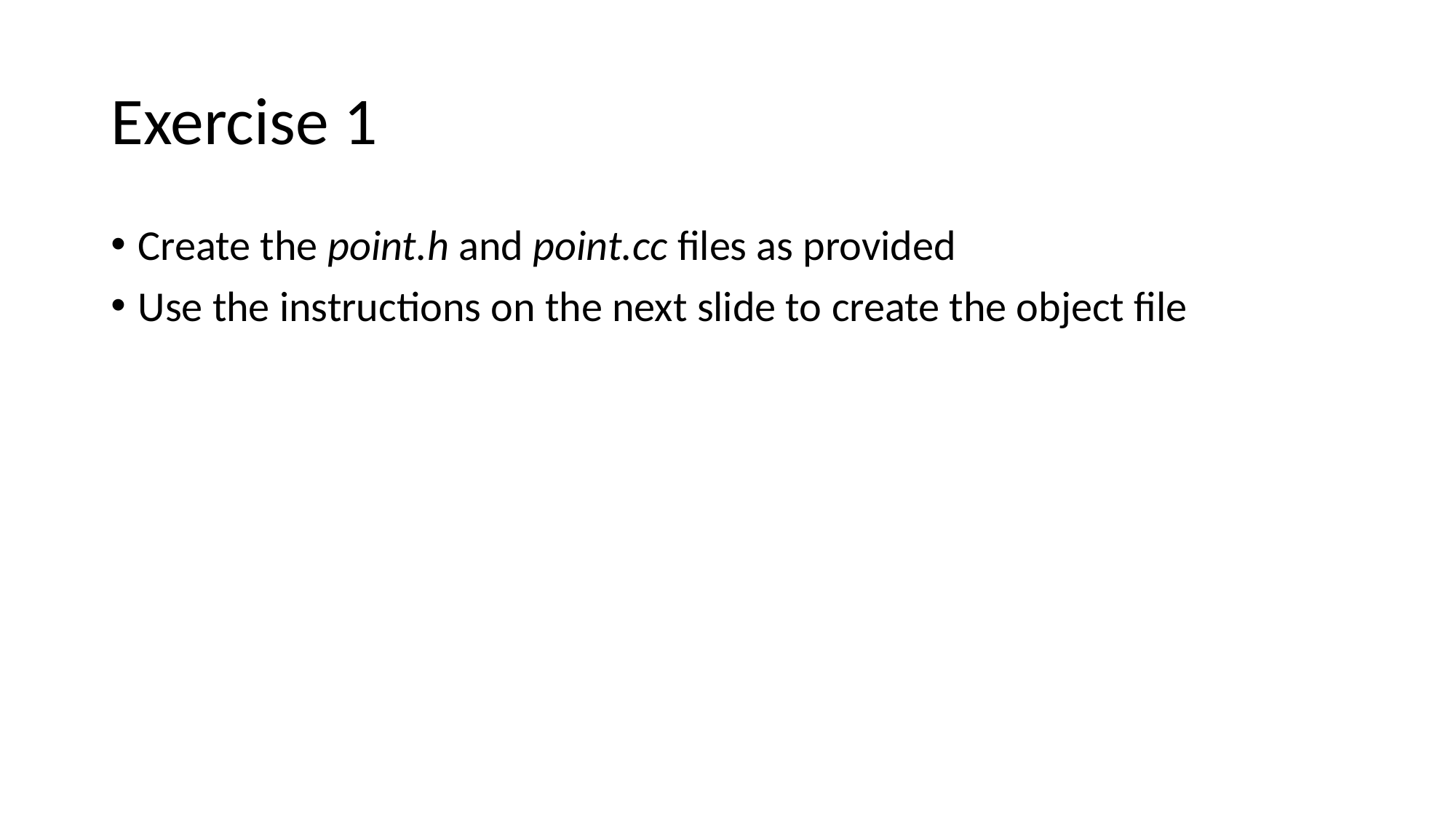

# Exercise 1
Create the point.h and point.cc files as provided
Use the instructions on the next slide to create the object file